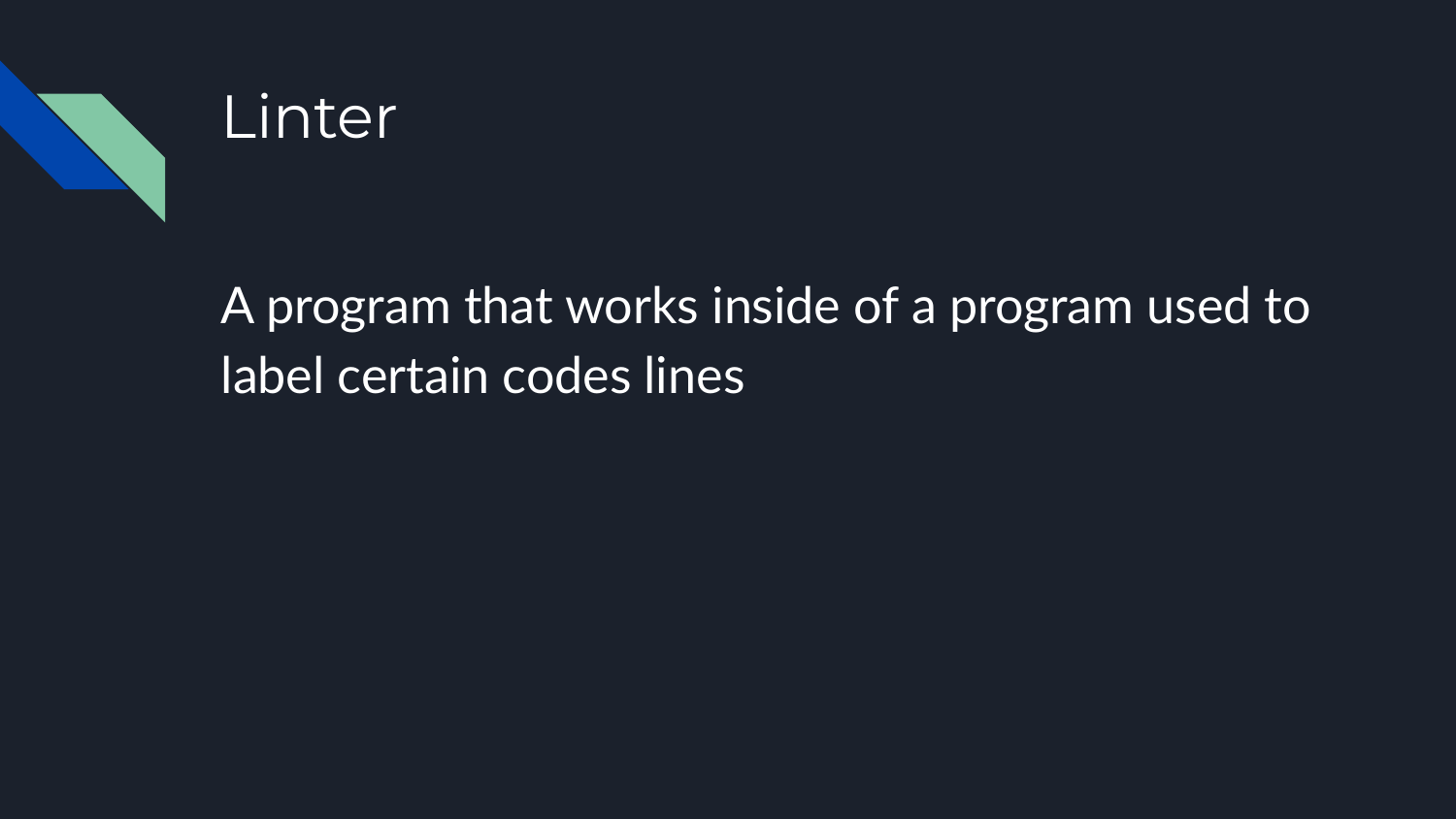

# Linter
A program that works inside of a program used to label certain codes lines